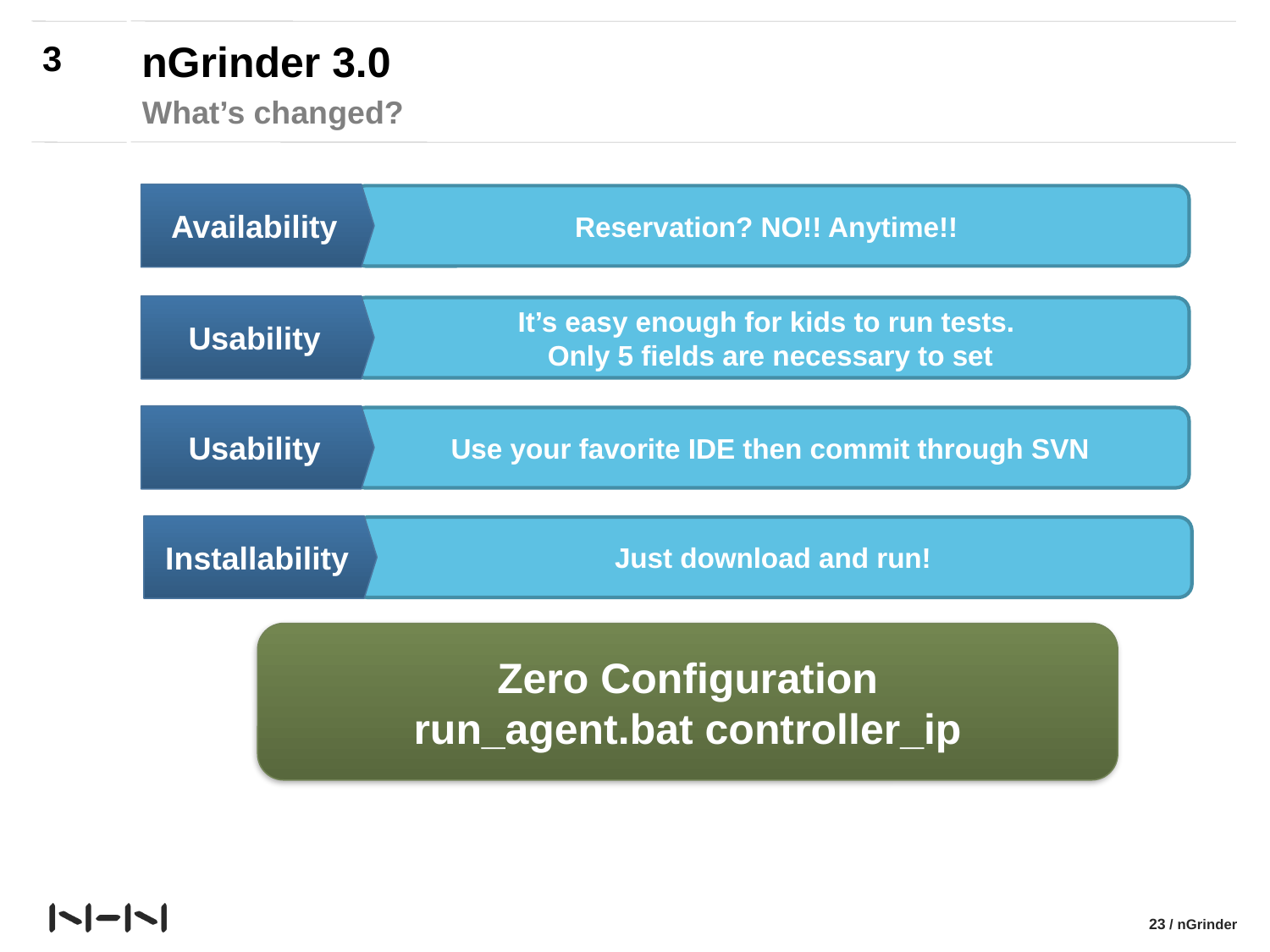

3
# nGrinder 3.0
What’s changed?
Availability
Reservation? NO!! Anytime!!
Usability
It’s easy enough for kids to run tests.
Only 5 fields are necessary to set
Usability
Use your favorite IDE then commit through SVN
Installability
Just download and run!
Zero Configuration
run_agent.bat controller_ip